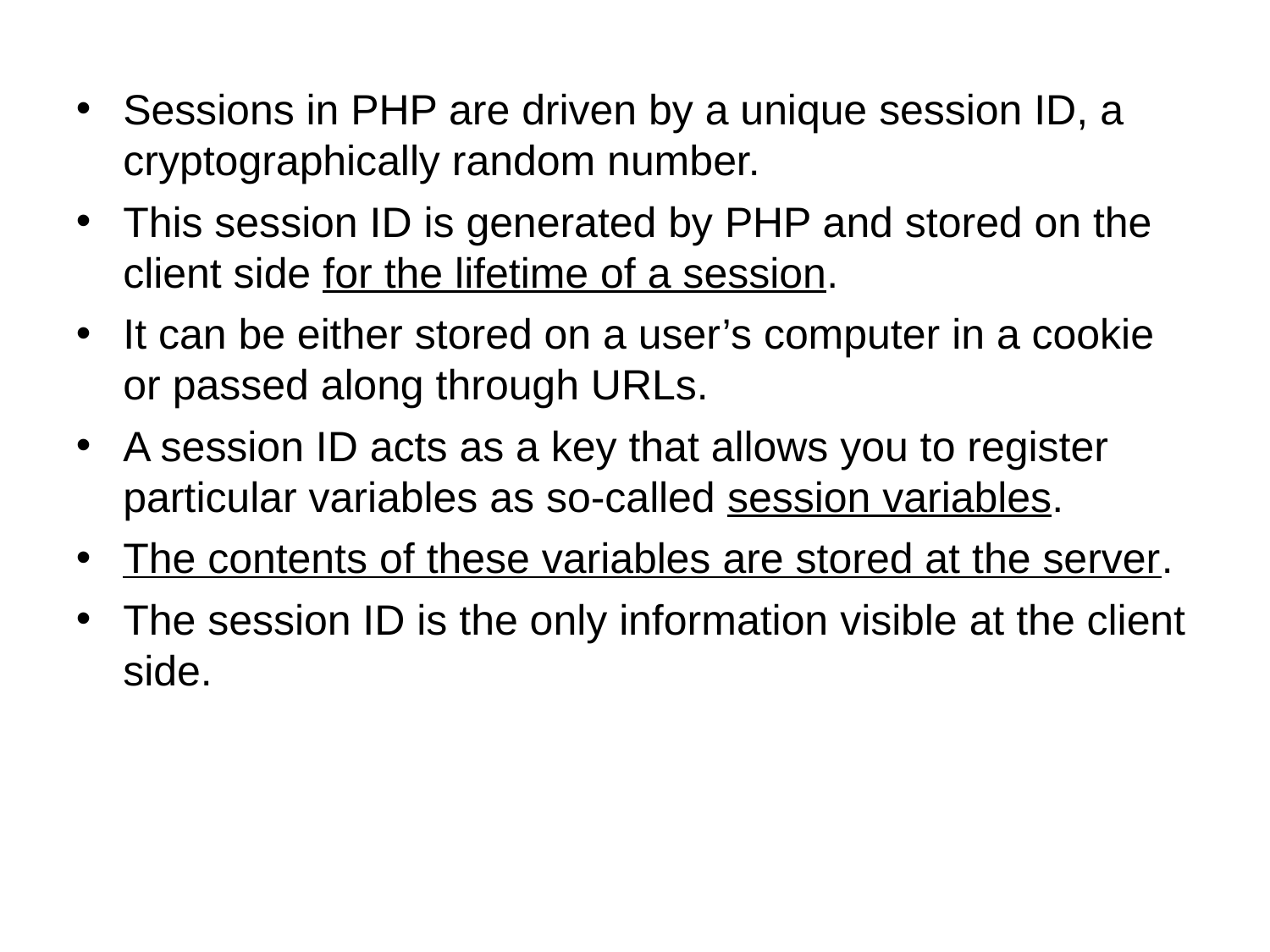

# Sessions in PHP are driven by a unique session ID, a cryptographically random number.
This session ID is generated by PHP and stored on the client side for the lifetime of a session.
It can be either stored on a user’s computer in a cookie or passed along through URLs.
A session ID acts as a key that allows you to register particular variables as so-called session variables.
The contents of these variables are stored at the server.
The session ID is the only information visible at the client side.
Using Session Control in PHP
2